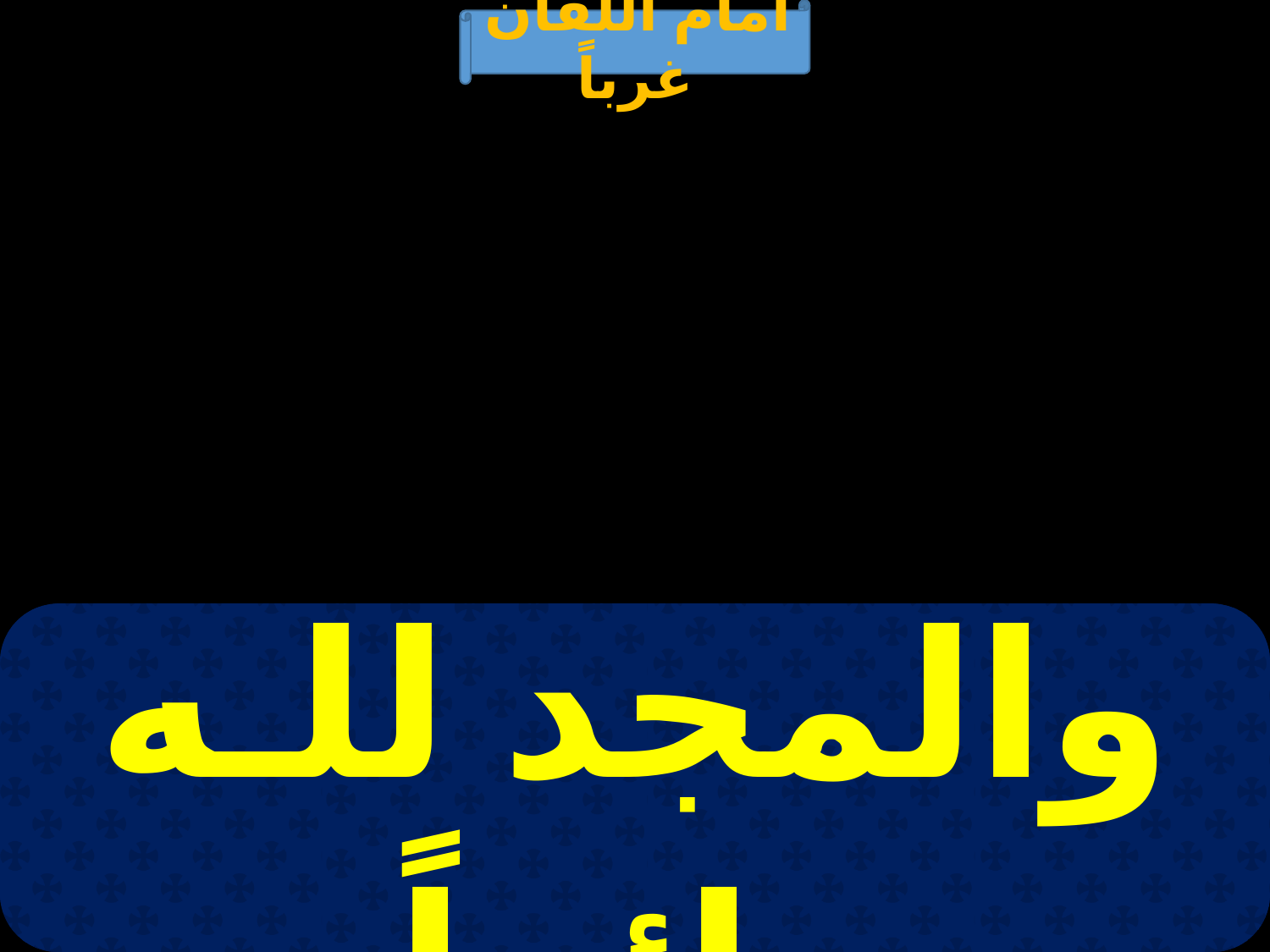

أمام اللقان غرباً
| والمجد للـه دائماً |
| --- |